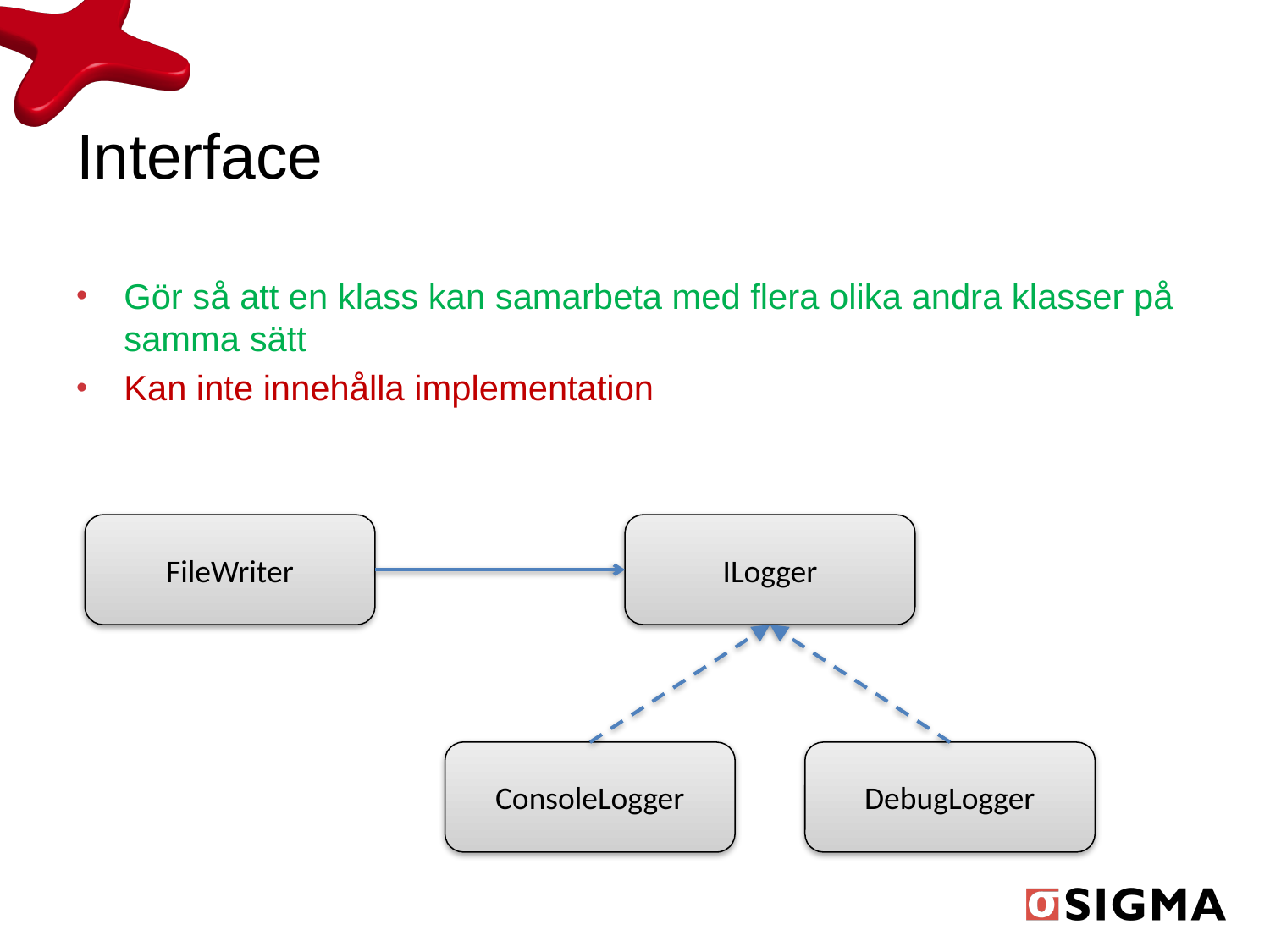

# Interface
Gör så att en klass kan samarbeta med flera olika andra klasser på samma sätt
Kan inte innehålla implementation

FileWriter
ILogger
ConsoleLogger
DebugLogger